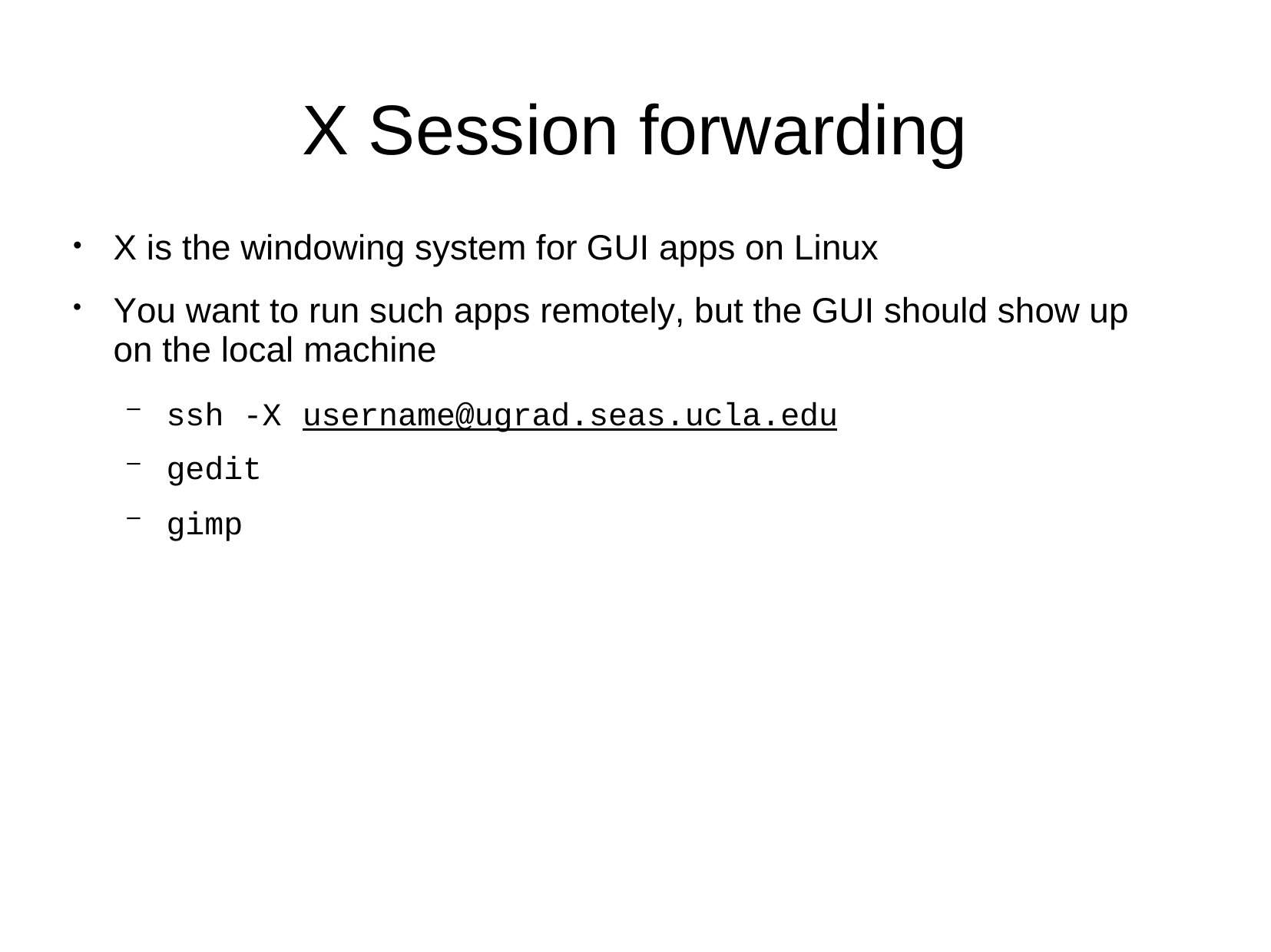

# X Session forwarding
X is the windowing system for GUI apps on Linux
You want to run such apps remotely, but the GUI should show up on the local machine
●
●
ssh -X	username@ugrad.seas.ucla.edu gedit
gimp
–
–
–